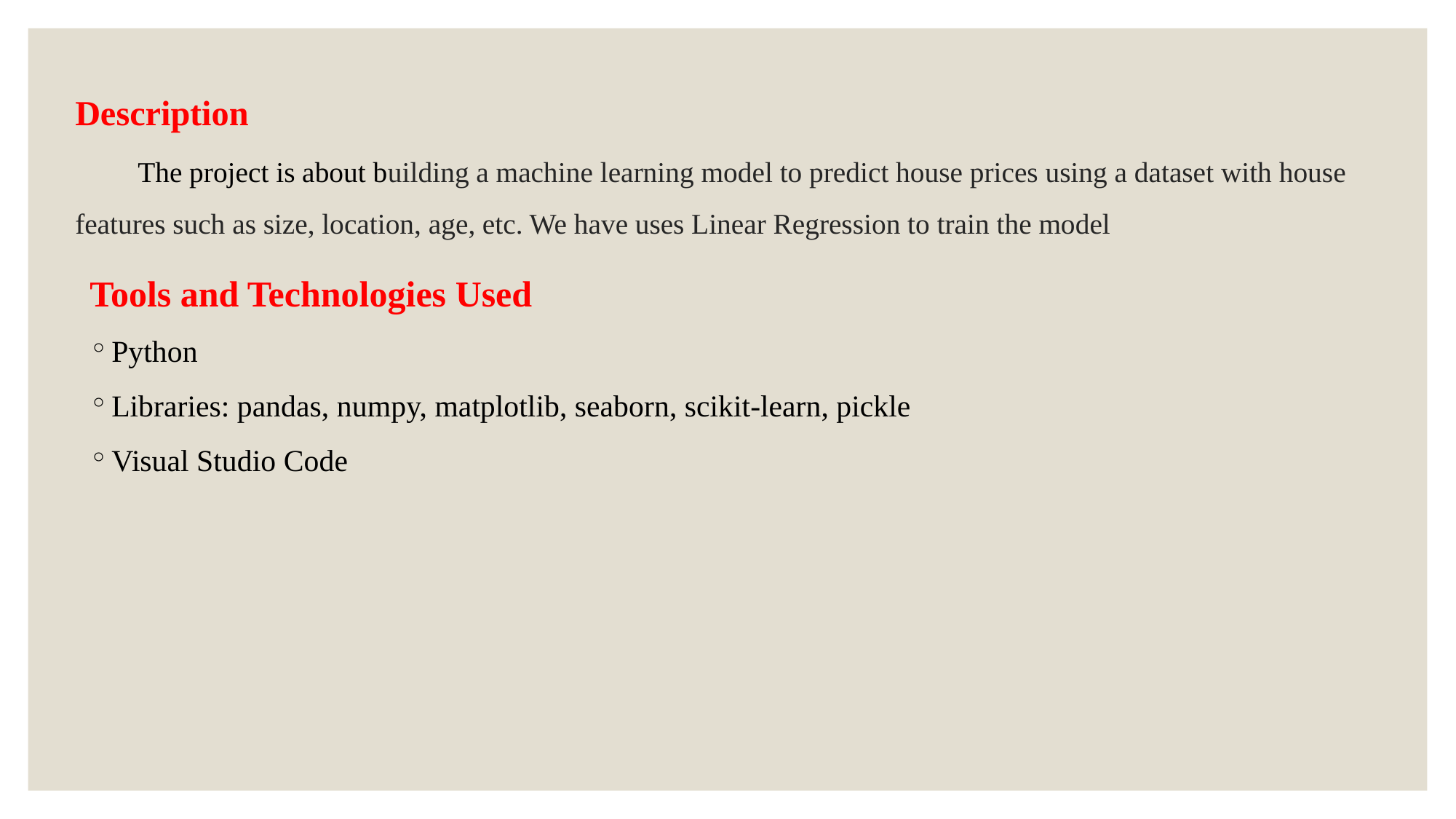

# Description The project is about building a machine learning model to predict house prices using a dataset with house features such as size, location, age, etc. We have uses Linear Regression to train the model
Tools and Technologies Used
Python
Libraries: pandas, numpy, matplotlib, seaborn, scikit-learn, pickle
Visual Studio Code